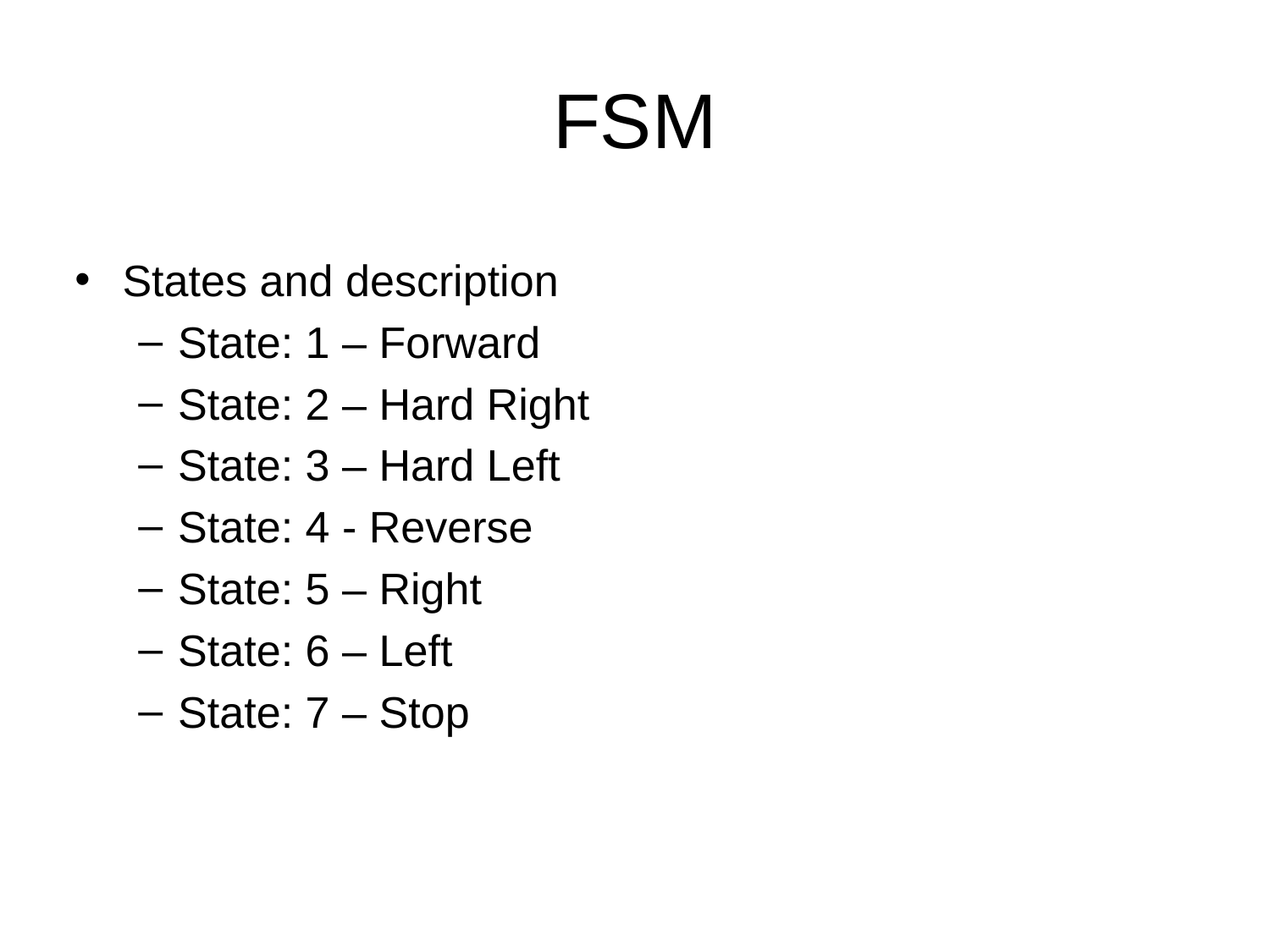

# FSM
States and description
State: 1 – Forward
State: 2 – Hard Right
State: 3 – Hard Left
State: 4 - Reverse
State: 5 – Right
State: 6 – Left
State: 7 – Stop